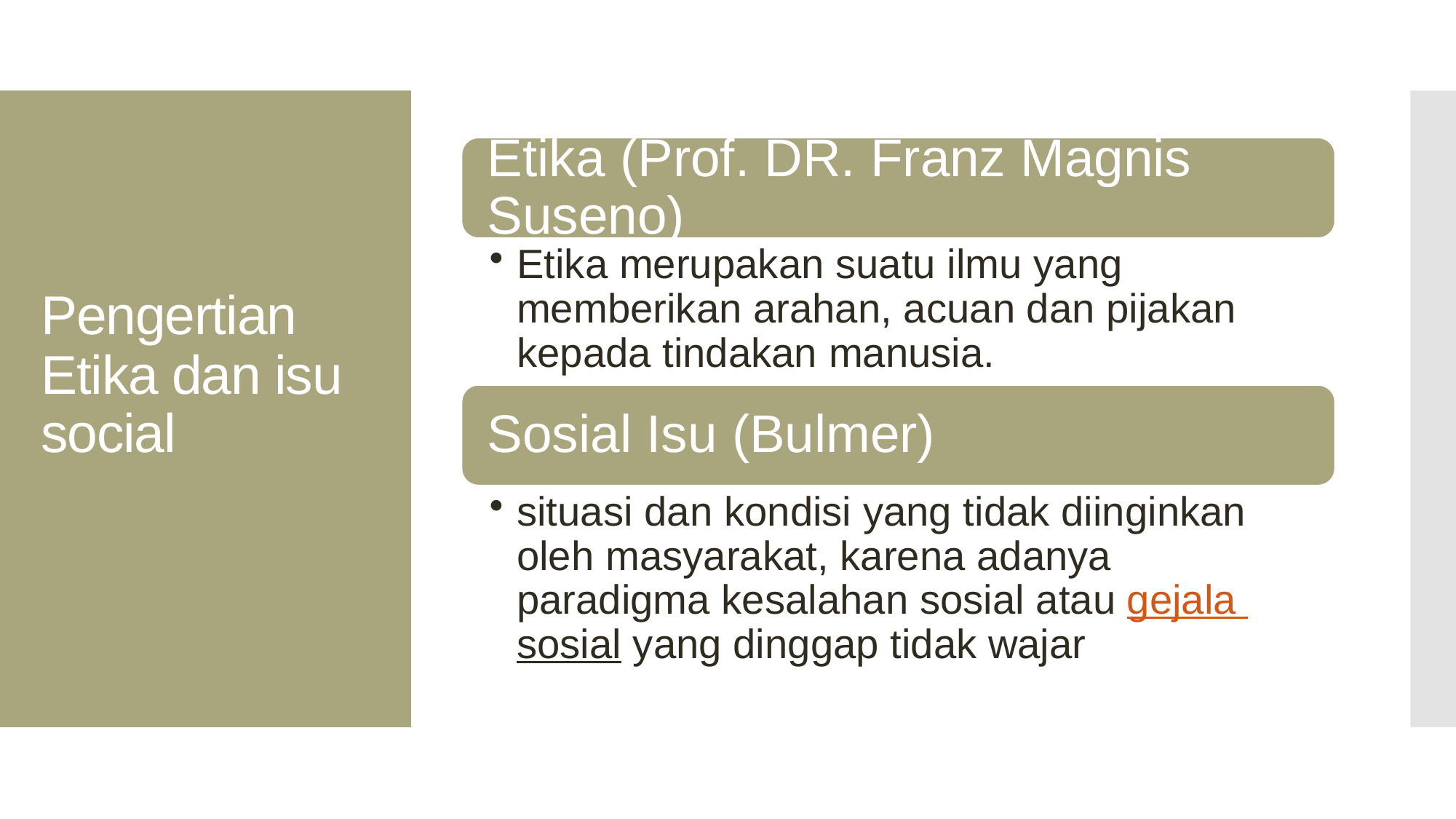

Etika (Prof. DR. Franz Magnis Suseno)
Etika merupakan suatu ilmu yang memberikan arahan, acuan dan pijakan kepada tindakan manusia.
Sosial Isu (Bulmer)
situasi dan kondisi yang tidak diinginkan oleh masyarakat, karena adanya paradigma kesalahan sosial atau gejala sosial yang dinggap tidak wajar
# Pengertian Etika dan isu social